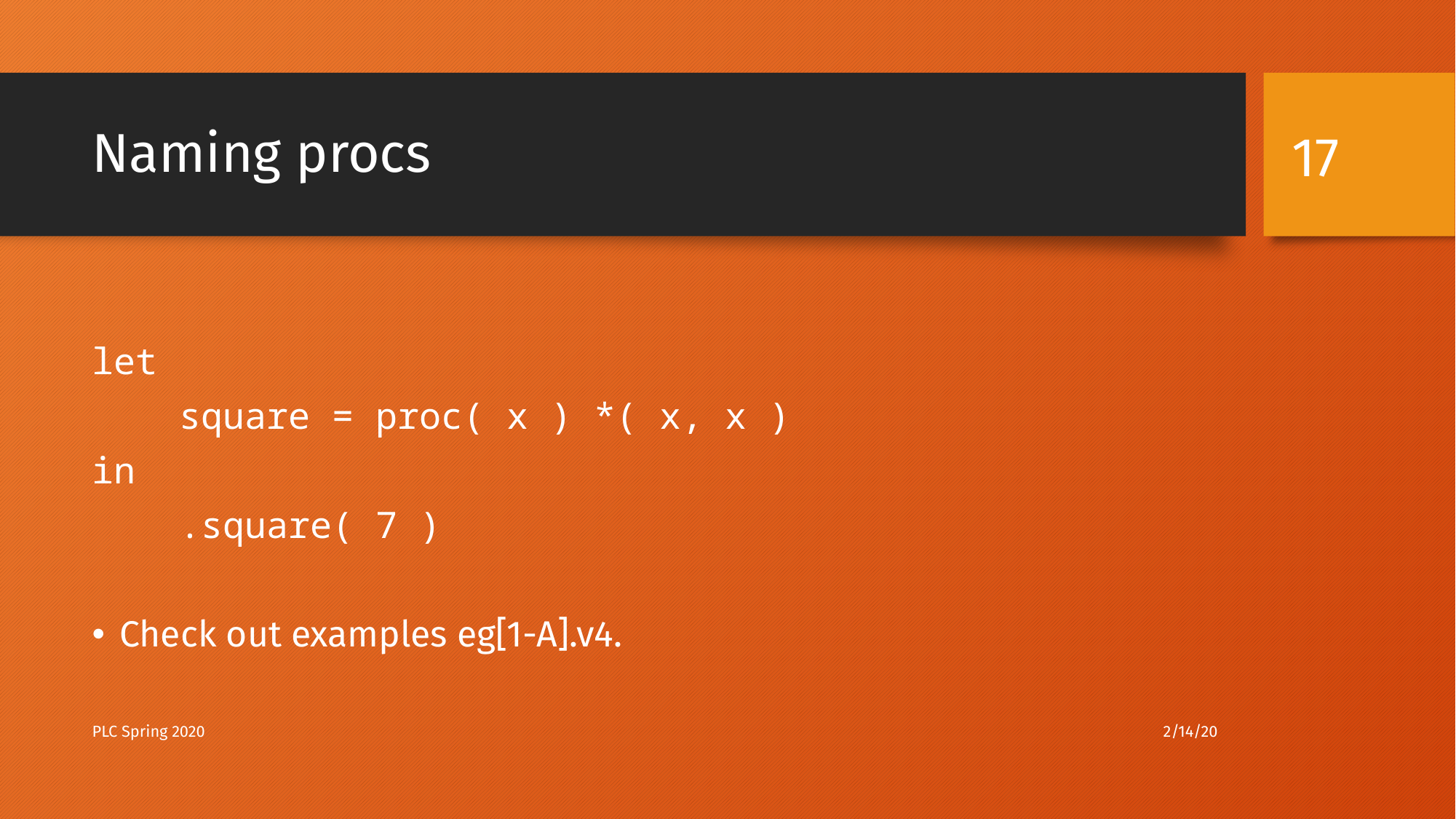

17
# Naming procs

let
    square = proc( x ) *( x, x )
in
    .square( 7 )

Check out examples eg[1-A].v4.
2/14/20
PLC Spring 2020